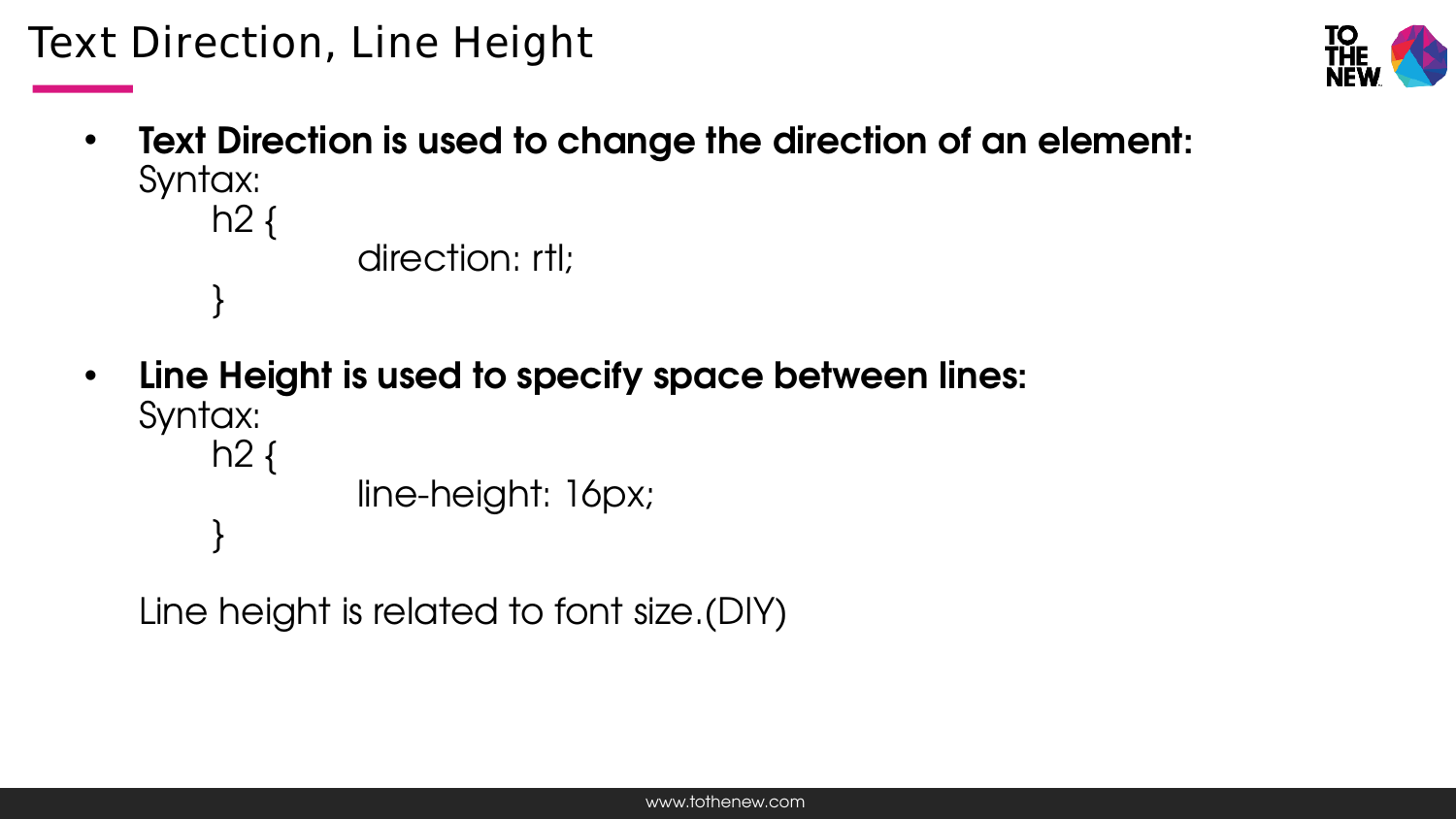

# Text Direction, Line Height
Text Direction is used to change the direction of an element:
Syntax:
h2 {
	direction: rtl;
}

Line Height is used to specify space between lines:
Syntax:
h2 {
	line-height: 16px;
}

Line height is related to font size.(DIY)